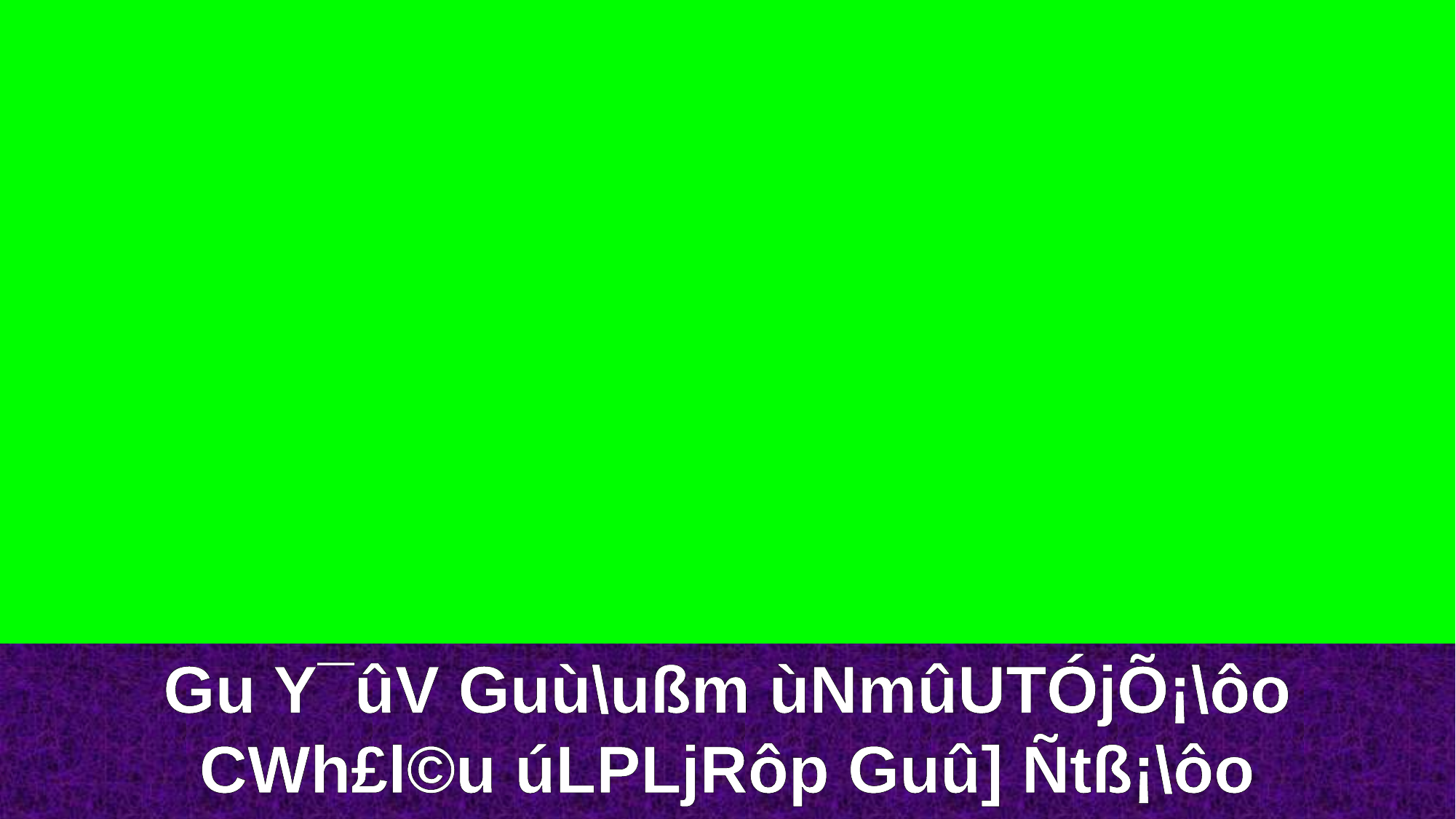

Gu Y¯ûV Guù\ußm ùNmûUTÓjÕ¡\ôo CWh£l©u úLPLjRôp Guû] Ñtß¡\ôo